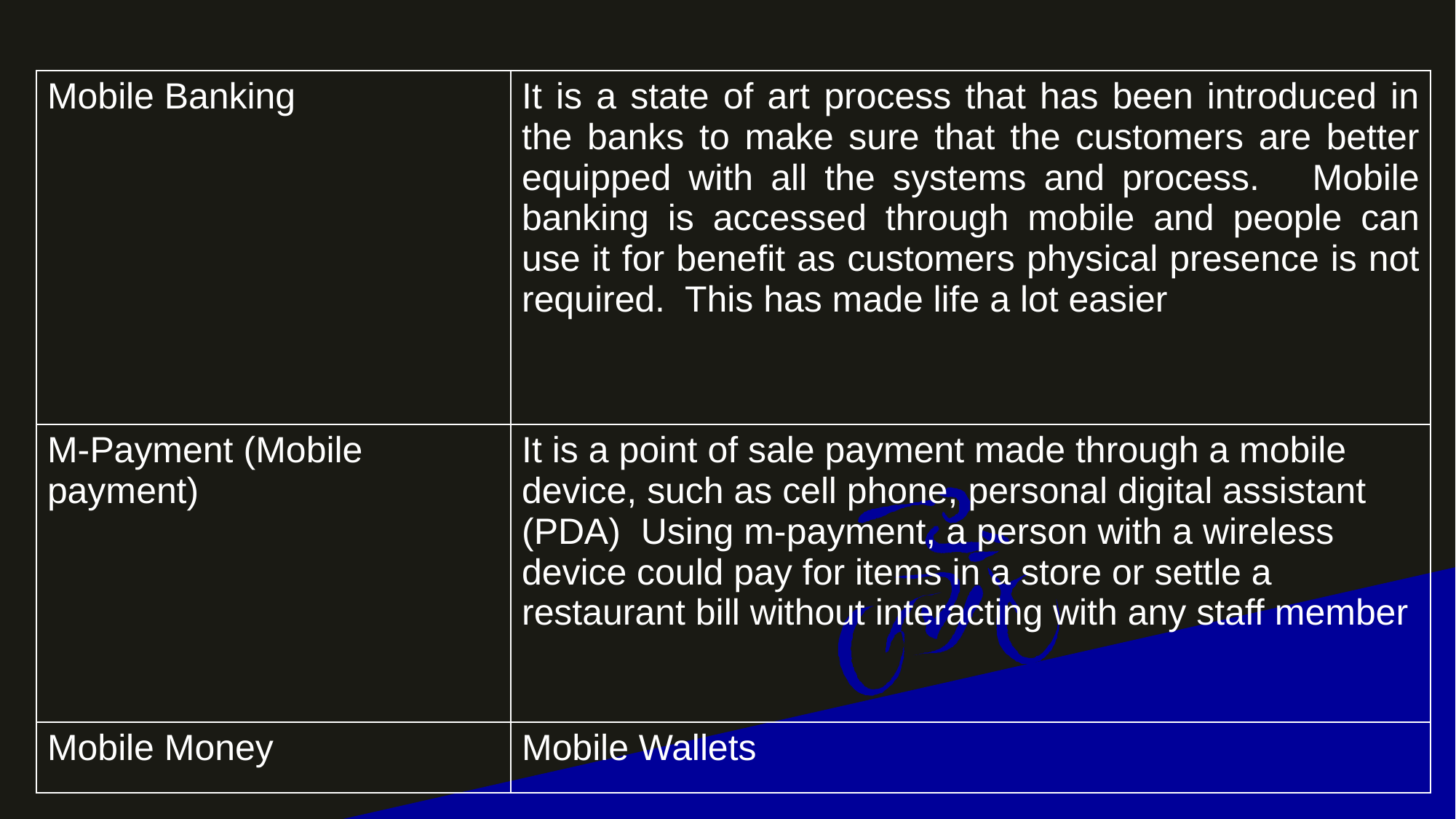

| Mobile Banking | It is a state of art process that has been introduced in the banks to make sure that the customers are better equipped with all the systems and process. Mobile banking is accessed through mobile and people can use it for benefit as customers physical presence is not required. This has made life a lot easier |
| --- | --- |
| M-Payment (Mobile payment) | It is a point of sale payment made through a mobile device, such as cell phone, personal digital assistant (PDA) Using m-payment, a person with a wireless device could pay for items in a store or settle a restaurant bill without interacting with any staff member |
| Mobile Money | Mobile Wallets |